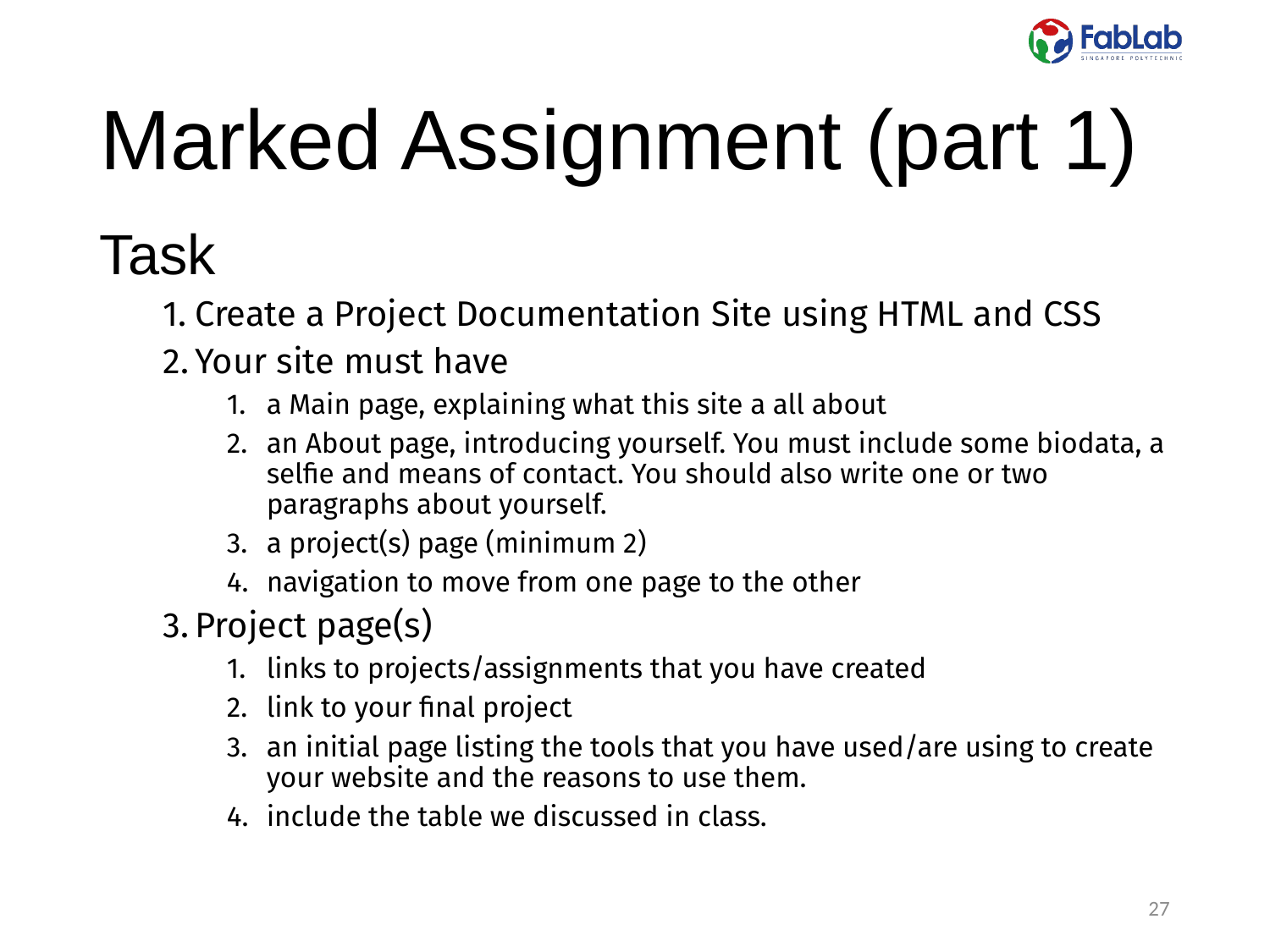

# Marked Assignment (part 1)
Task
Create a Project Documentation Site using HTML and CSS
Your site must have
a Main page, explaining what this site a all about
an About page, introducing yourself. You must include some biodata, a selfie and means of contact. You should also write one or two paragraphs about yourself.
a project(s) page (minimum 2)
navigation to move from one page to the other
Project page(s)
links to projects/assignments that you have created
link to your final project
an initial page listing the tools that you have used/are using to create your website and the reasons to use them.
include the table we discussed in class.

27